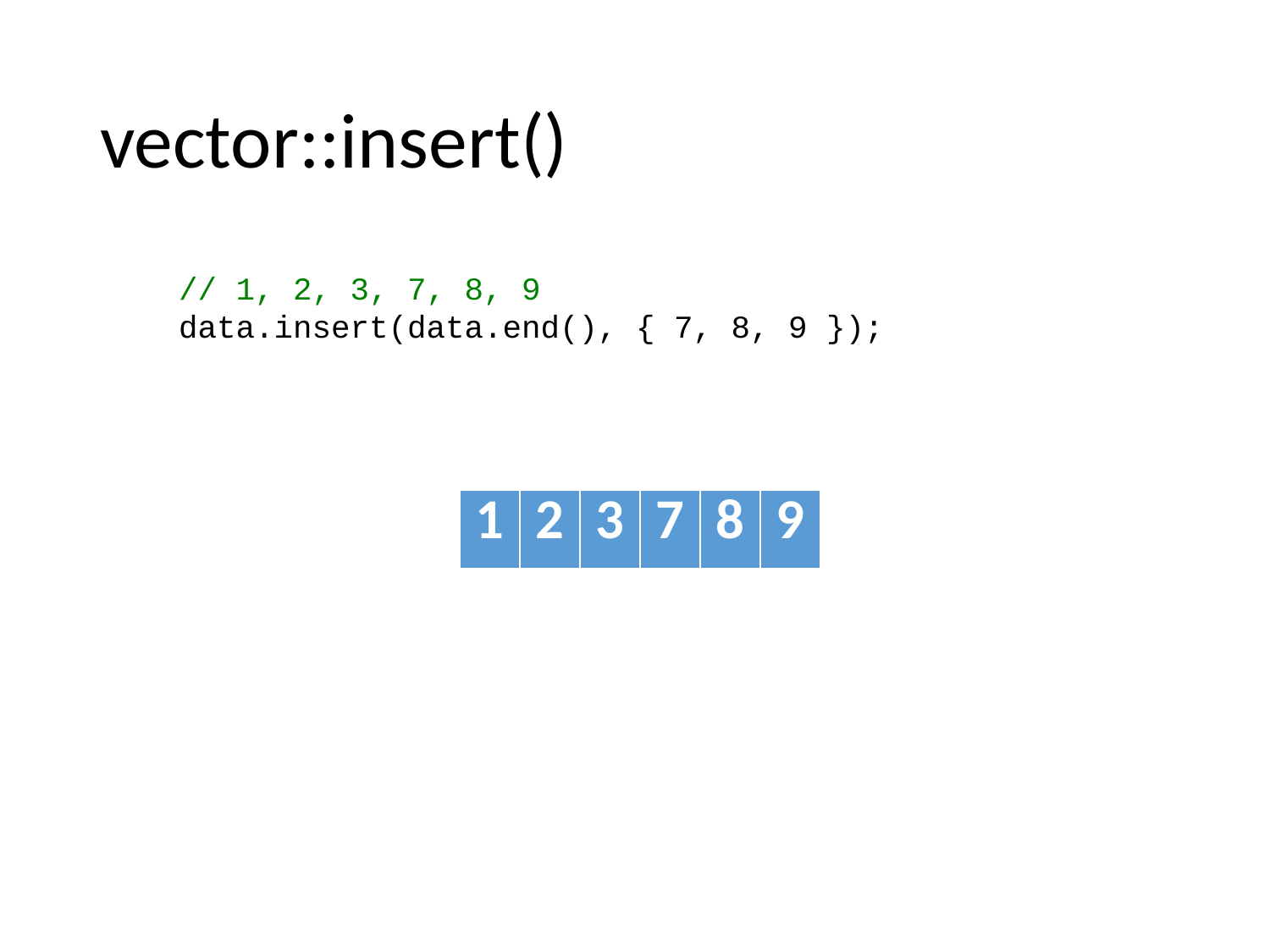

# vector::insert()
// 1, 2, 3, 7, 8, 9
data.insert(data.end(), { 7, 8, 9 });
| 1 | 2 | 3 |
| --- | --- | --- |
| 7 | 8 | 9 |
| --- | --- | --- |